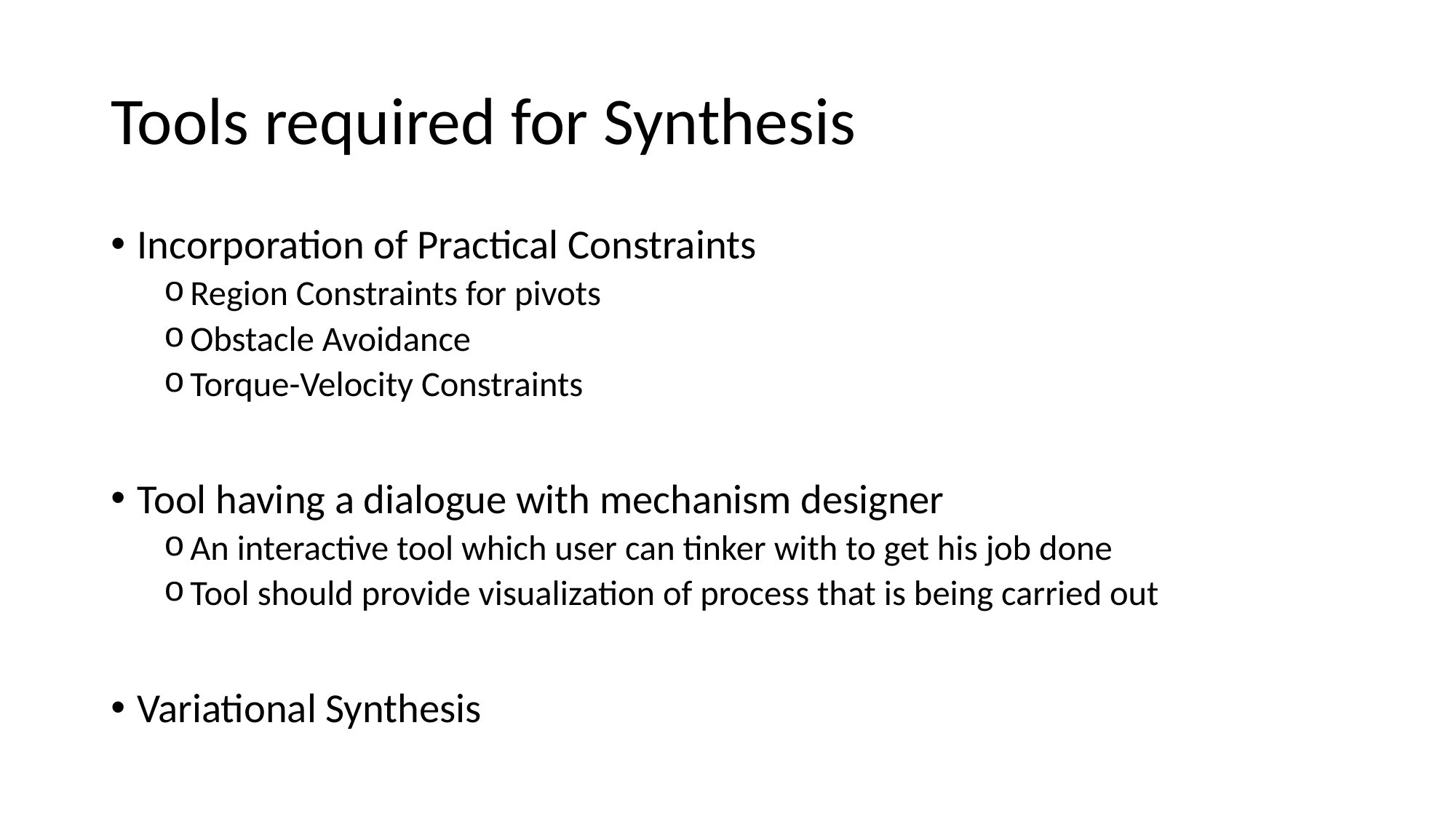

# Tools required for Synthesis
Incorporation of Practical Constraints
Region Constraints for pivots
Obstacle Avoidance
Torque-Velocity Constraints

Tool having a dialogue with mechanism designer
An interactive tool which user can tinker with to get his job done
Tool should provide visualization of process that is being carried out

Variational Synthesis